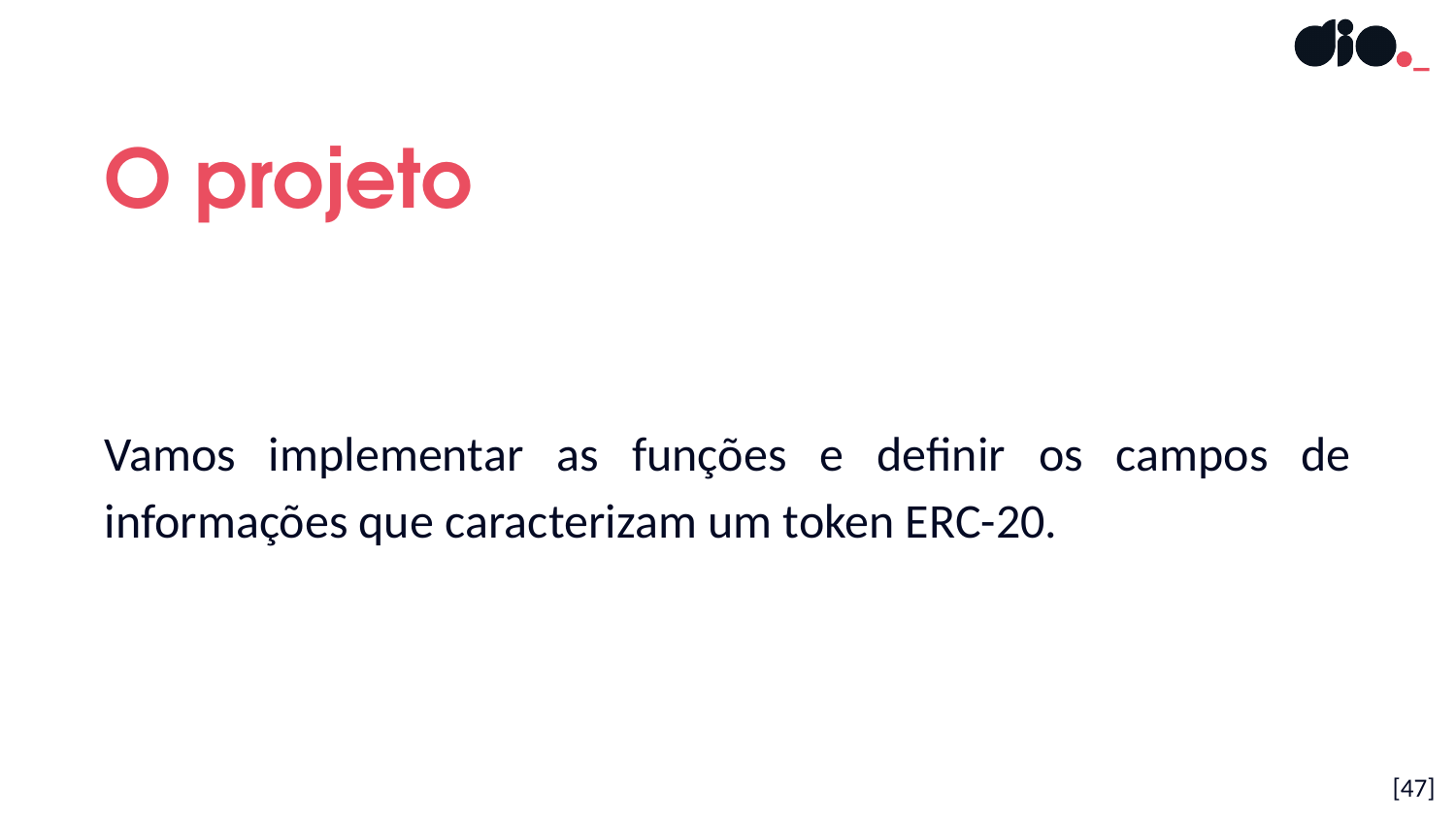

O projeto
Vamos implementar as funções e definir os campos de informações que caracterizam um token ERC-20.
[47]